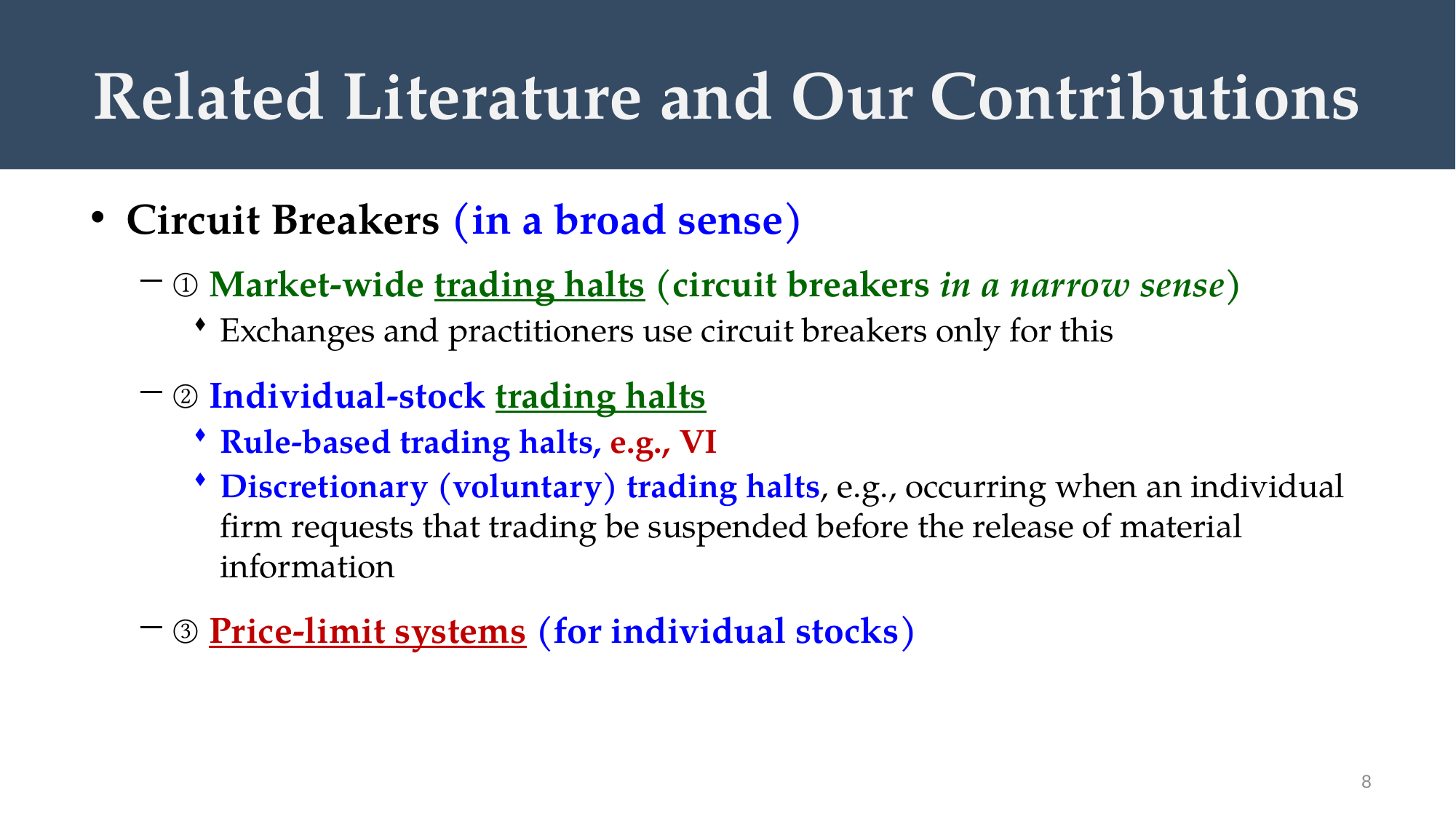

# Related Literature and Our Contributions
Circuit Breakers (in a broad sense)
① Market-wide trading halts (circuit breakers in a narrow sense)
Exchanges and practitioners use circuit breakers only for this
② Individual-stock trading halts
Rule-based trading halts, e.g., VI
Discretionary (voluntary) trading halts, e.g., occurring when an individual firm requests that trading be suspended before the release of material information
③ Price-limit systems (for individual stocks)
8